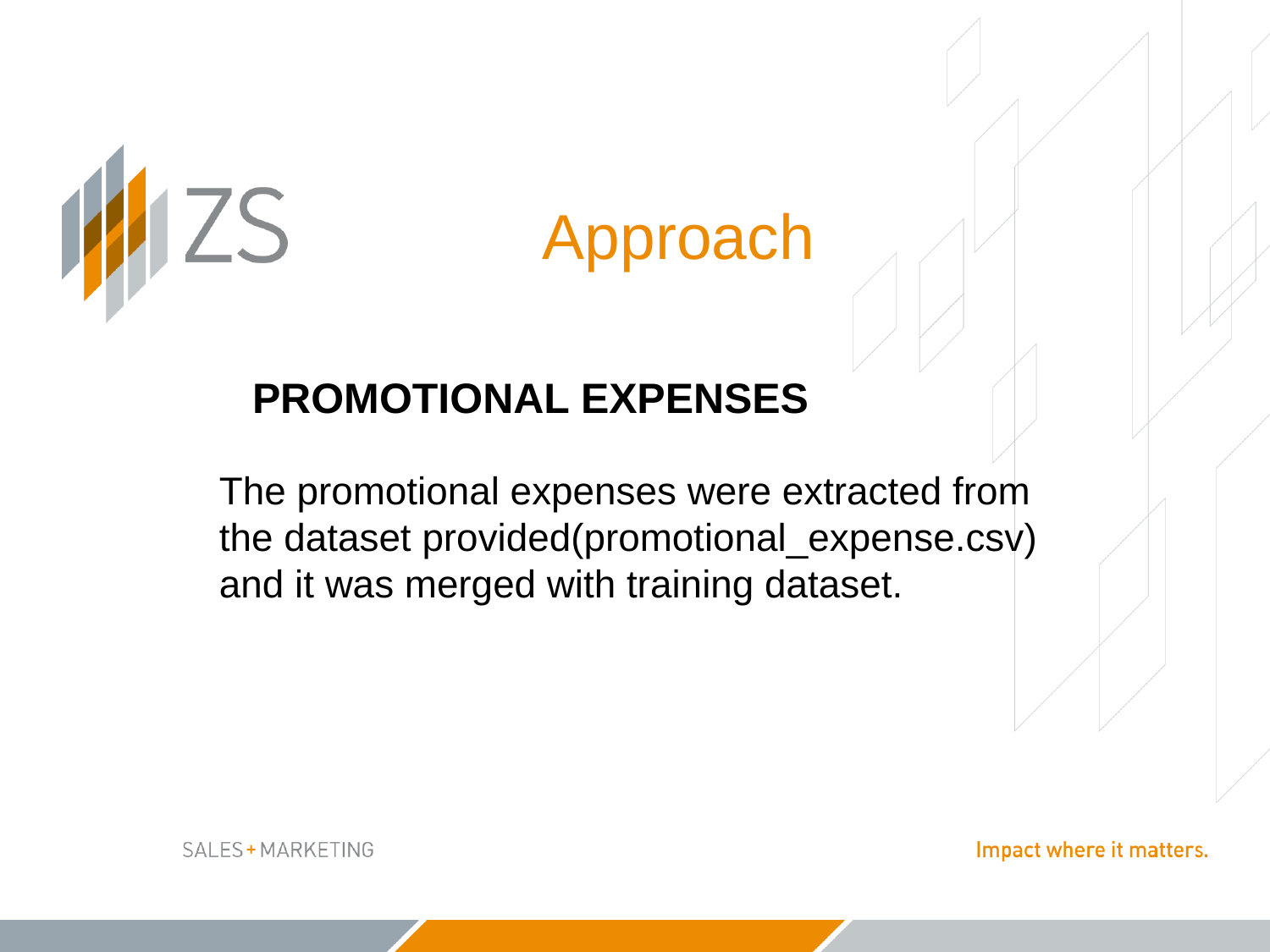

Approach

PROMOTIONAL EXPENSES

The promotional expenses were extracted from the dataset provided(promotional_expense.csv) and it was merged with training dataset.